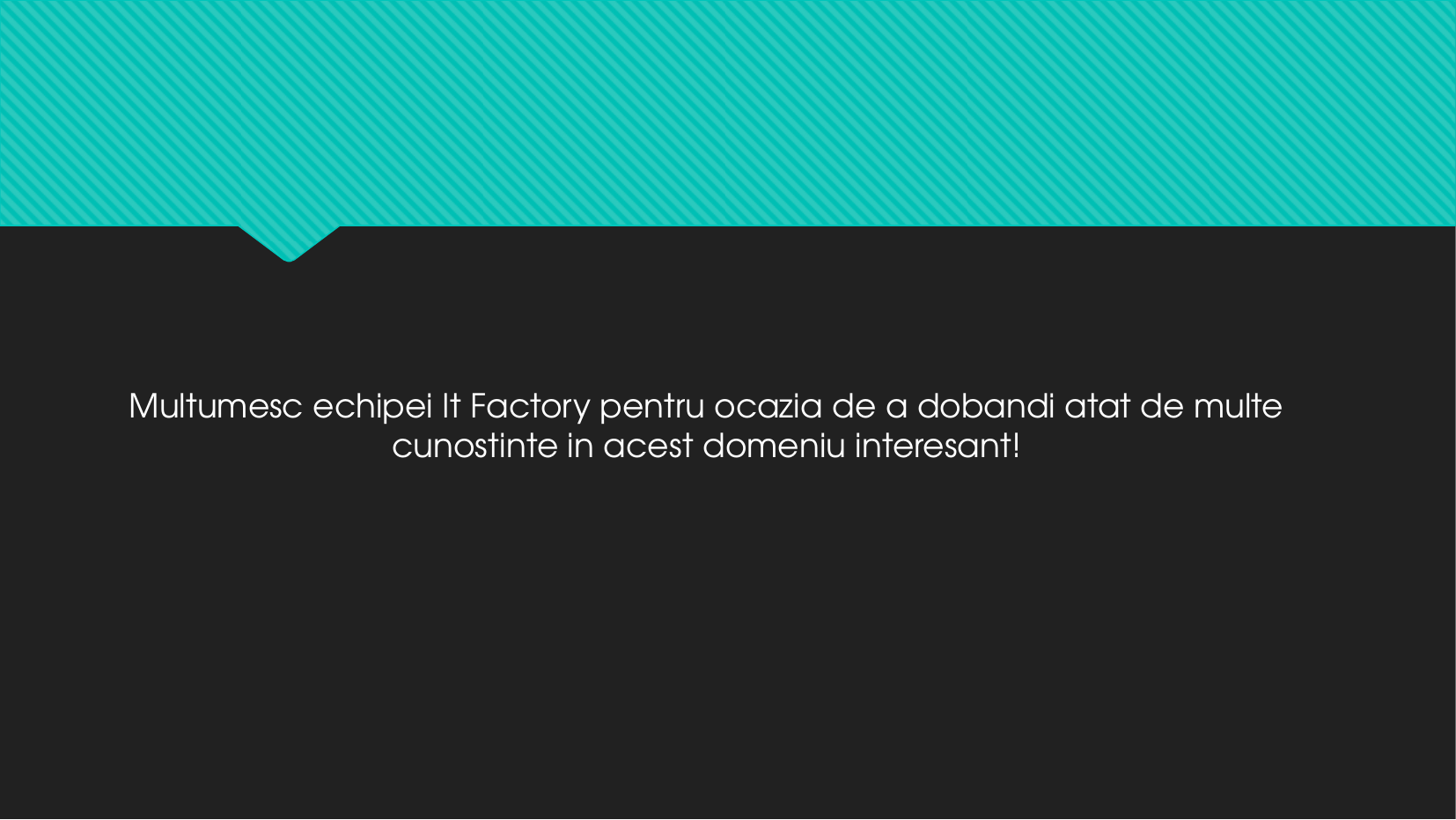

Multumesc echipei It Factory pentru ocazia de a dobandi atat de multe cunostinte in acest domeniu interesant!